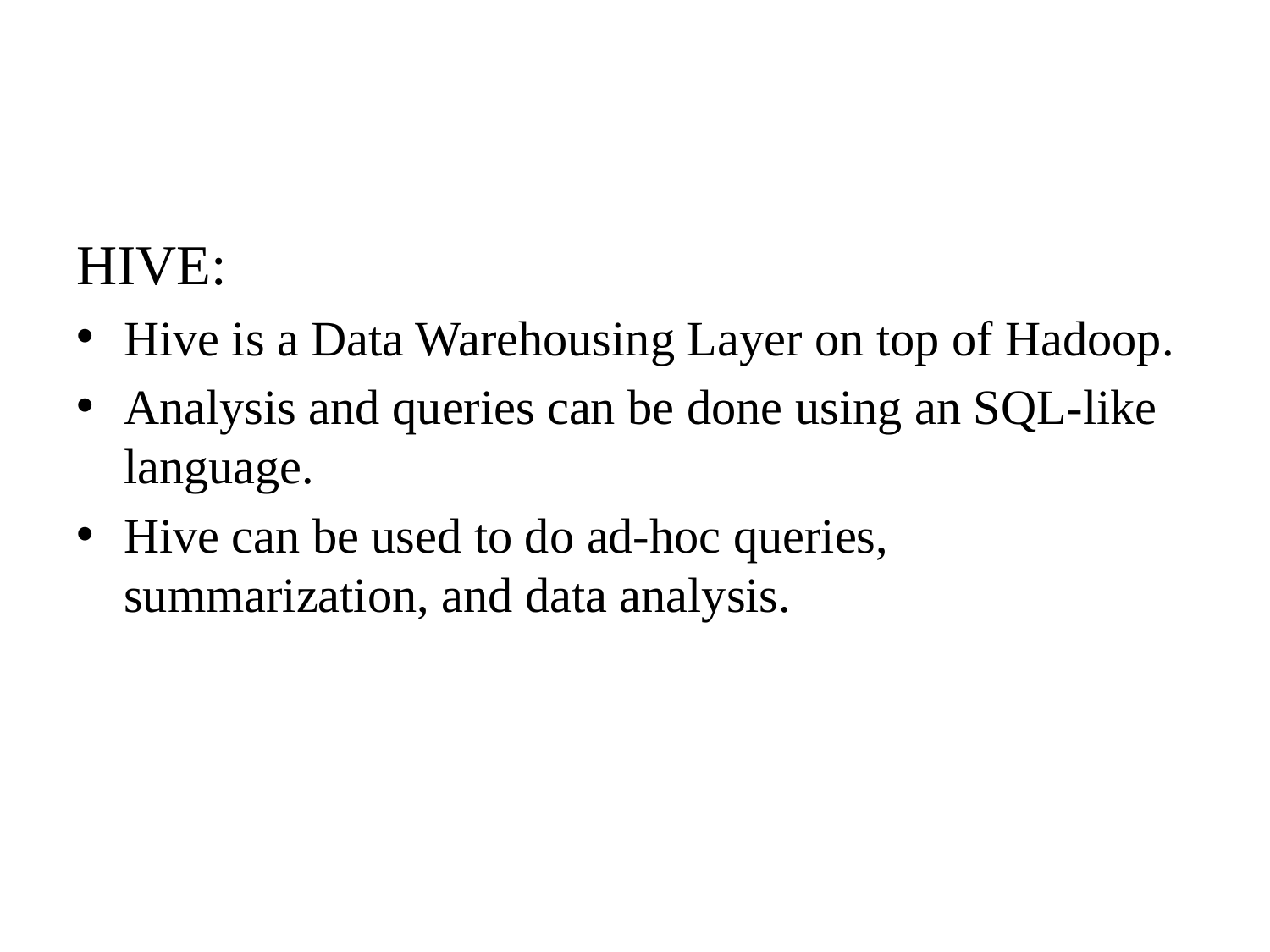

#
HIVE:
Hive is a Data Warehousing Layer on top of Hadoop.
Analysis and queries can be done using an SQL-like language.
Hive can be used to do ad-hoc queries, summarization, and data analysis.